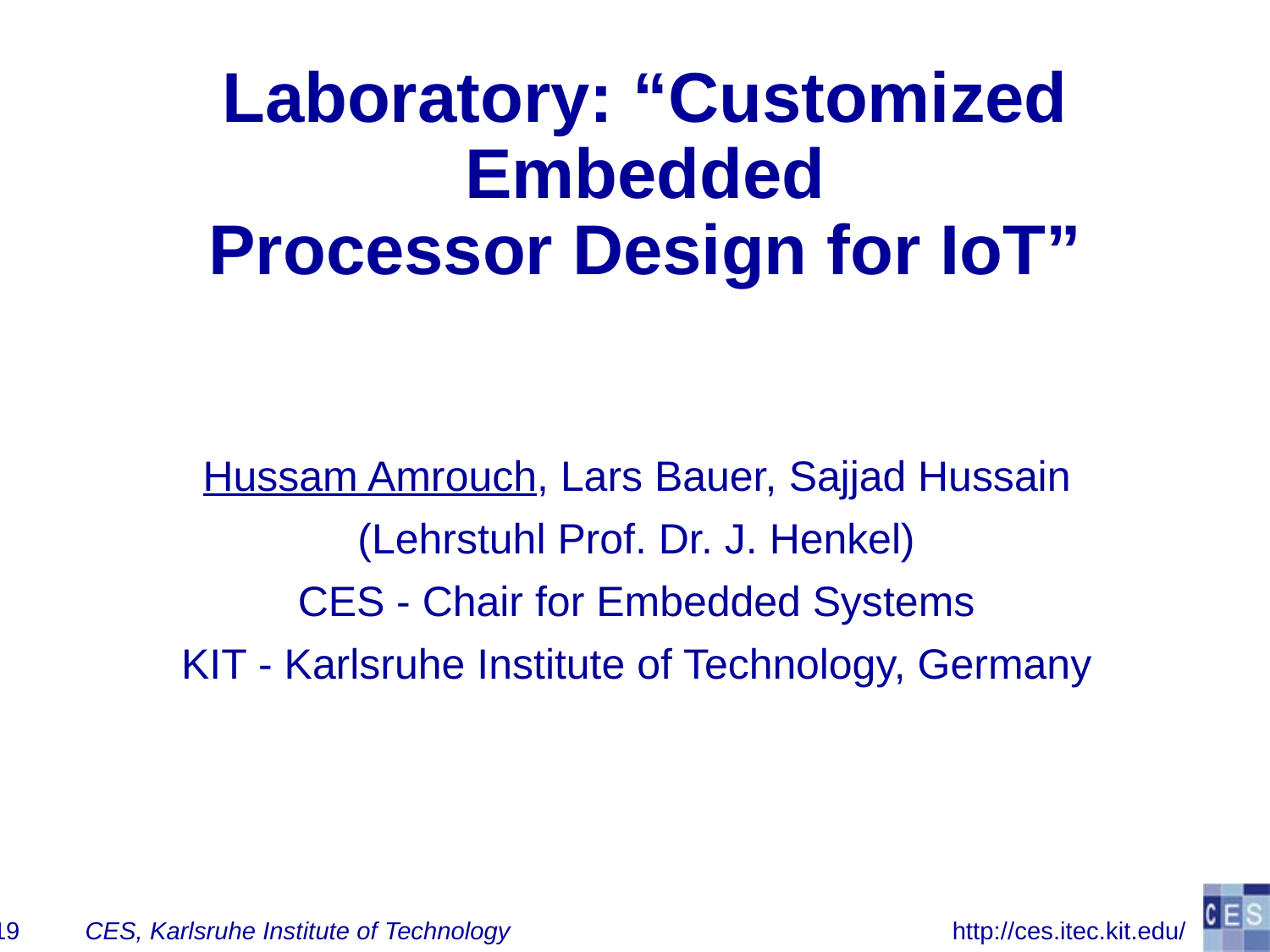

# Laboratory: “Customized Embedded Processor Design for IoT”
Hussam Amrouch, Lars Bauer, Sajjad Hussain
(Lehrstuhl Prof. Dr. J. Henkel)
CES - Chair for Embedded Systems
KIT - Karlsruhe Institute of Technology, Germany